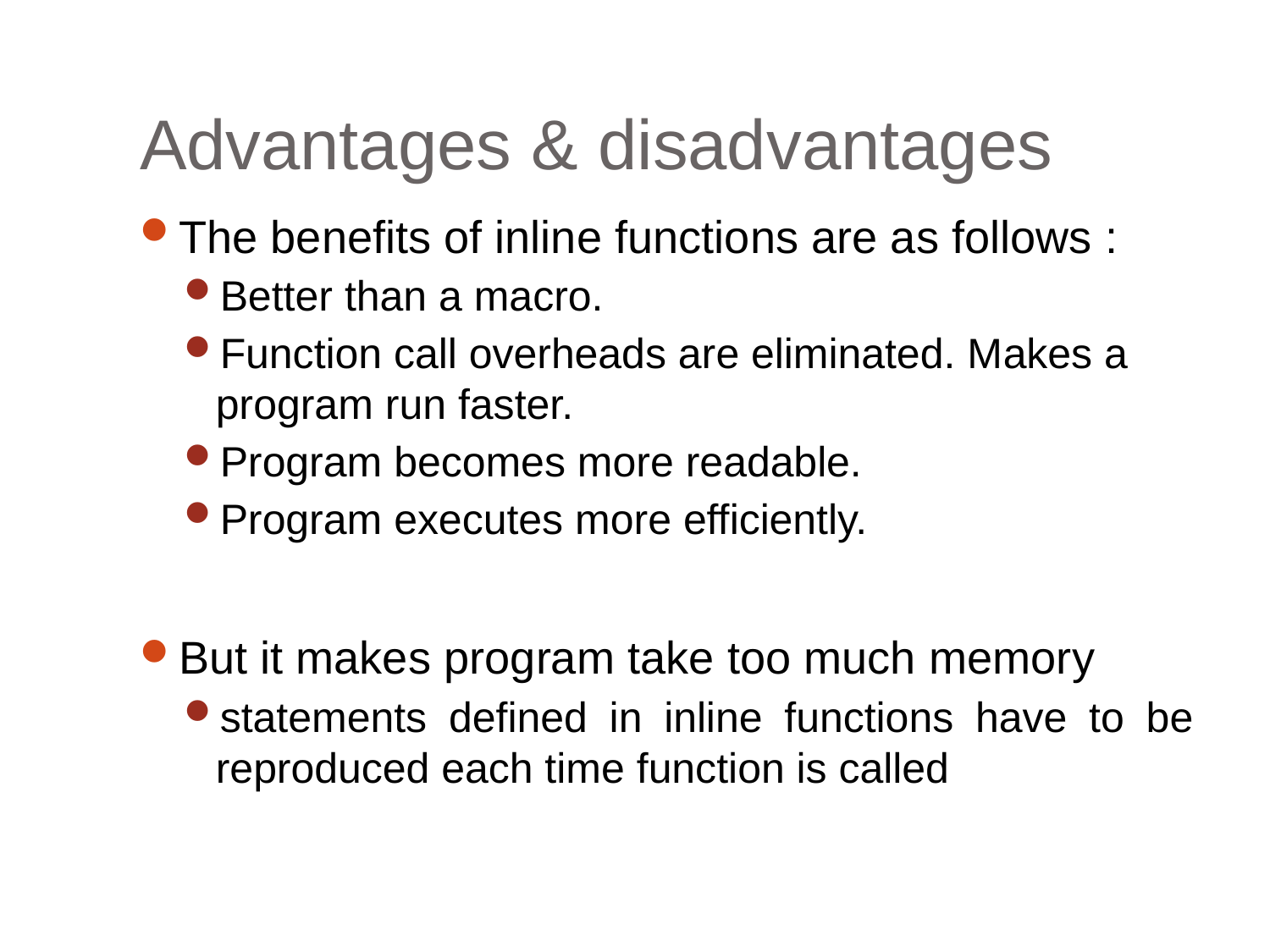

25
# Advantages & disadvantages
The benefits of inline functions are as follows :
Better than a macro.
Function call overheads are eliminated. Makes a program run faster.
Program becomes more readable.
Program executes more efficiently.

But it makes program take too much memory
statements defined in inline functions have to be reproduced each time function is called